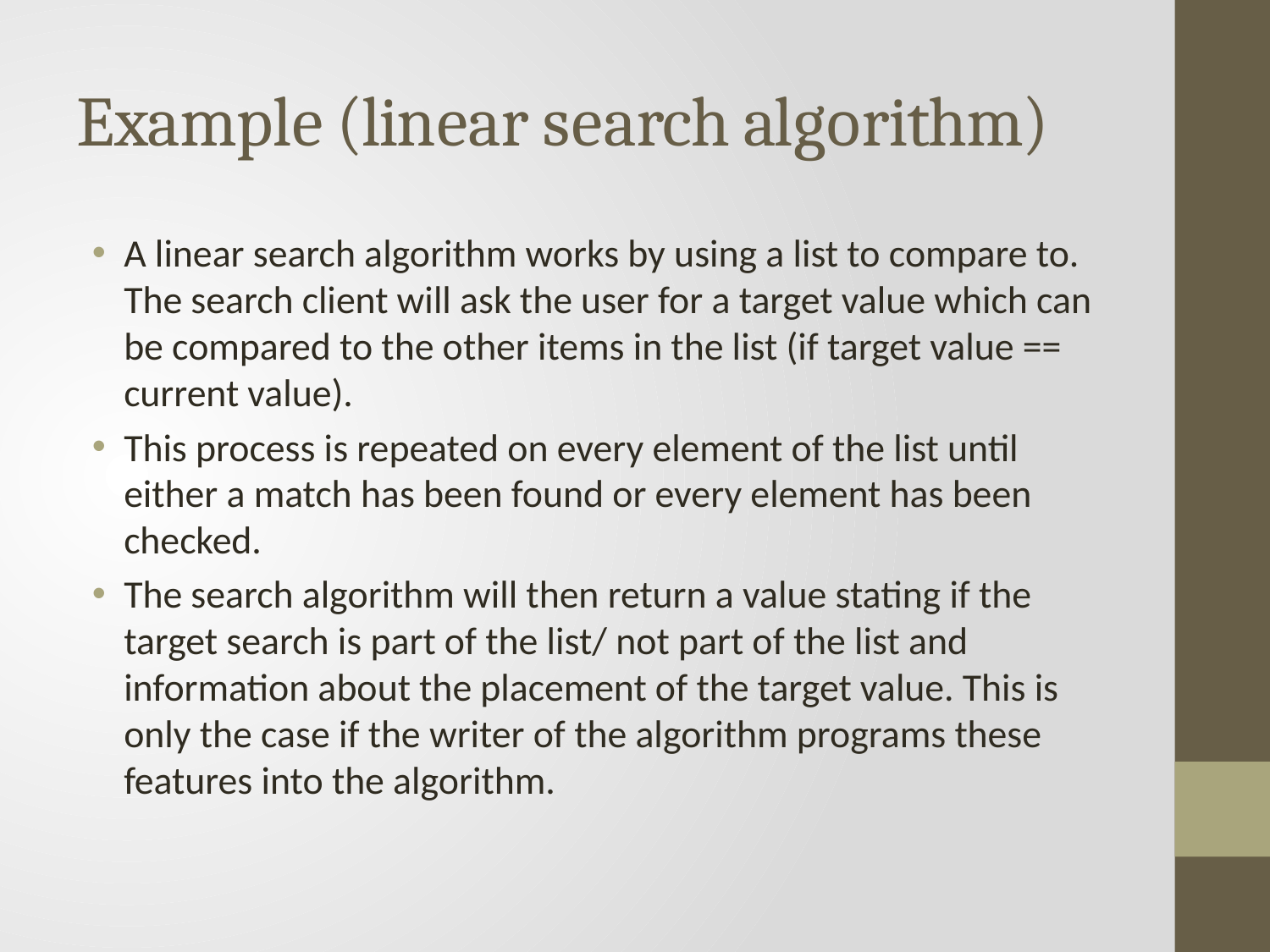

# Example (linear search algorithm)
A linear search algorithm works by using a list to compare to. The search client will ask the user for a target value which can be compared to the other items in the list (if target value == current value).
This process is repeated on every element of the list until either a match has been found or every element has been checked.
The search algorithm will then return a value stating if the target search is part of the list/ not part of the list and information about the placement of the target value. This is only the case if the writer of the algorithm programs these features into the algorithm.